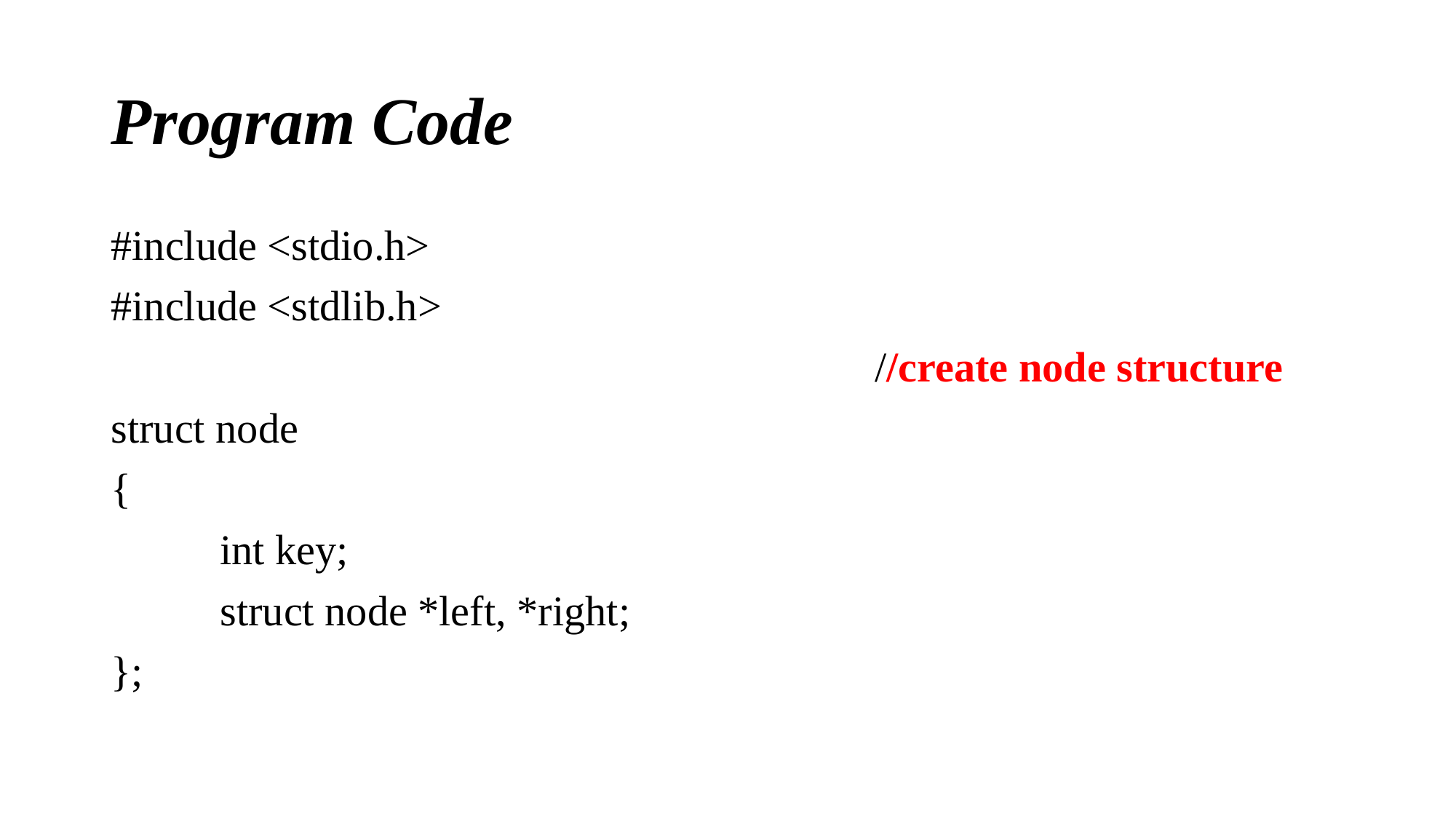

# Program Code
#include <stdio.h>
#include <stdlib.h>
 							//create node structure
struct node
{
    	int key;
    	struct node *left, *right;
};